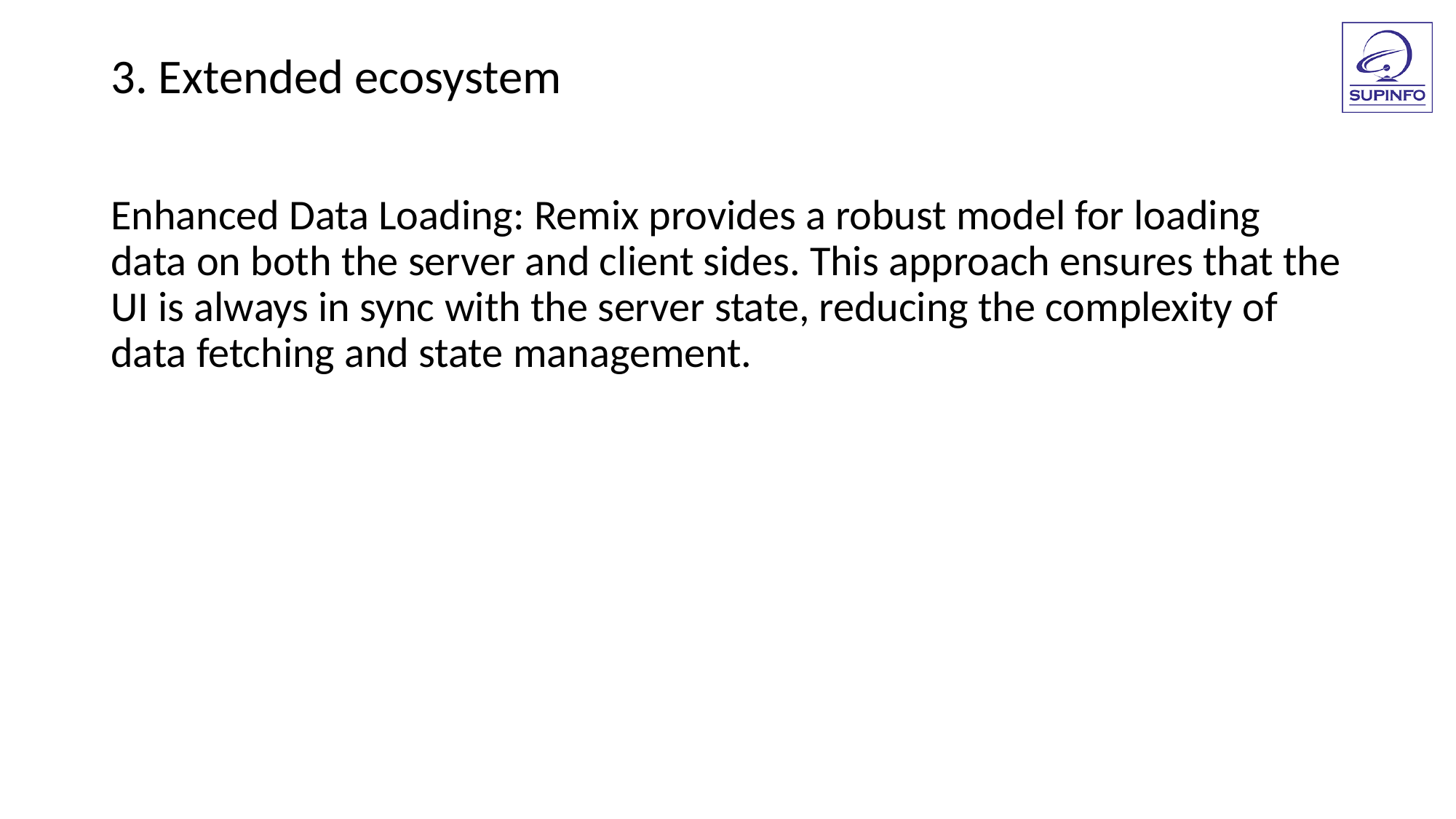

3. Extended ecosystem
Enhanced Data Loading: Remix provides a robust model for loading data on both the server and client sides. This approach ensures that the UI is always in sync with the server state, reducing the complexity of data fetching and state management.